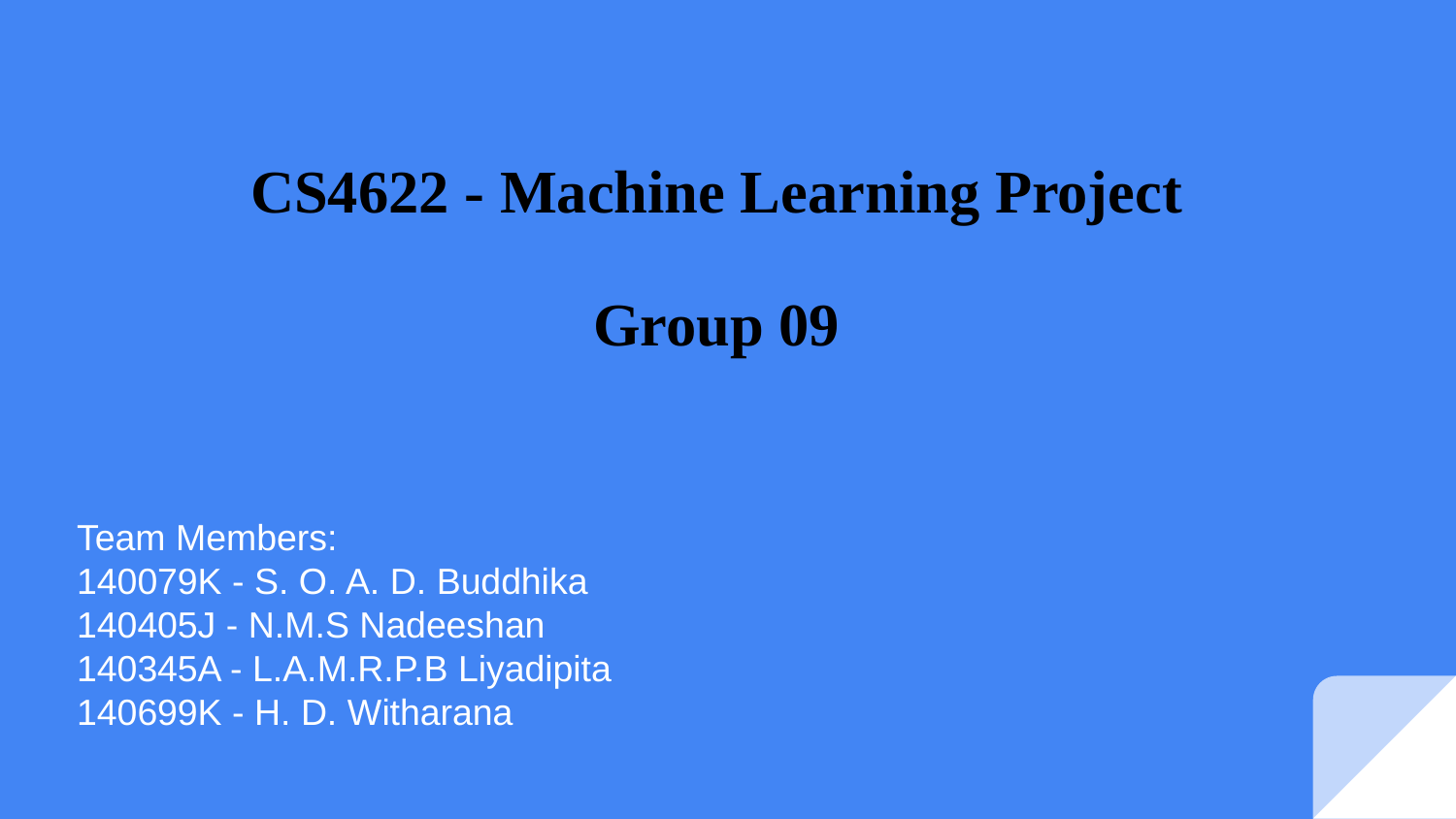

# CS4622 - Machine Learning Project
Group 09

Team Members:
140079K - S. O. A. D. Buddhika
140405J - N.M.S Nadeeshan
140345A - L.A.M.R.P.B Liyadipita
140699K - H. D. Witharana